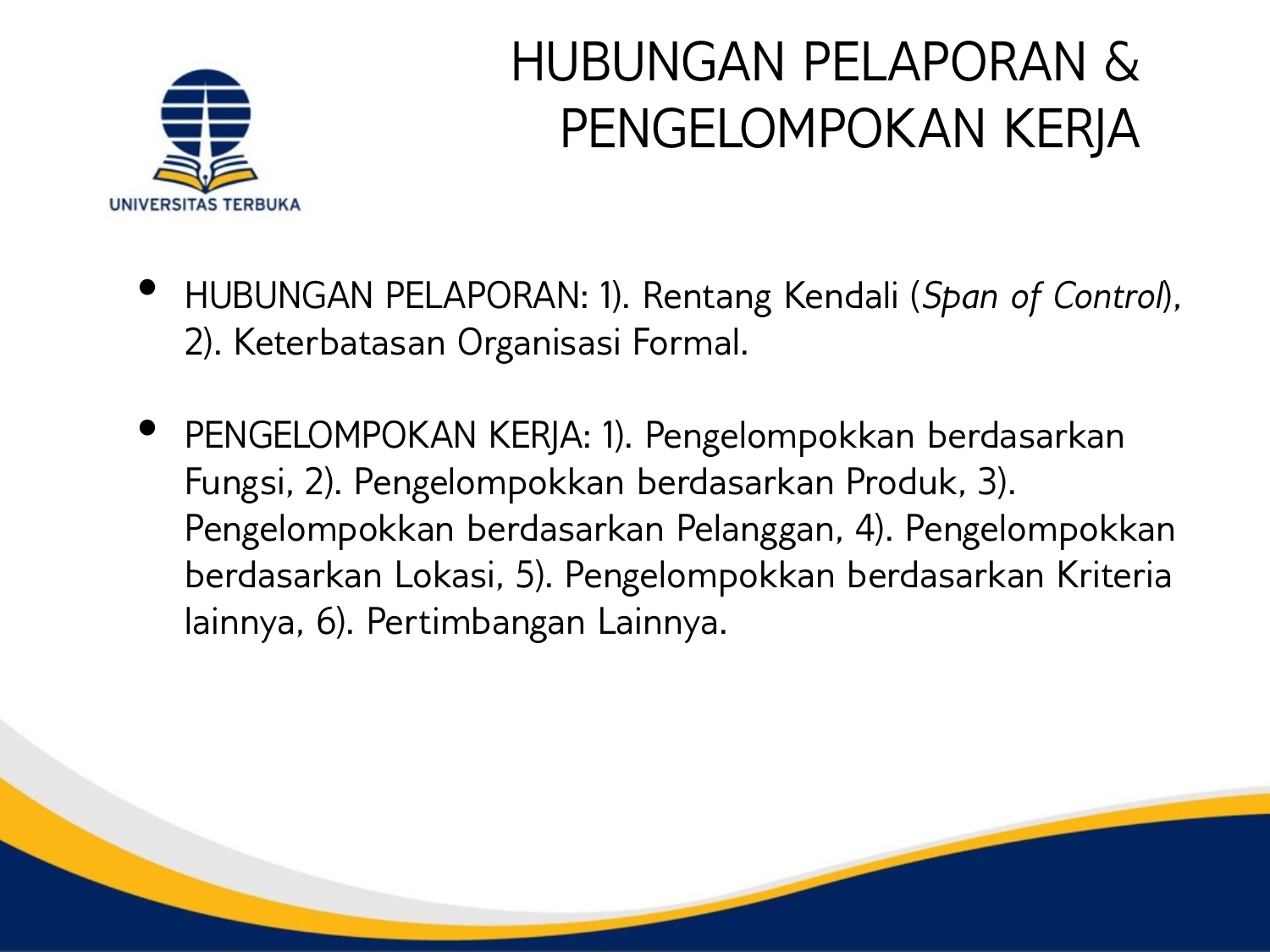

# HUBUNGAN PELAPORAN & PENGELOMPOKAN KERJA
HUBUNGAN PELAPORAN: 1). Rentang Kendali (Span of Control), 2). Keterbatasan Organisasi Formal.
PENGELOMPOKAN KERJA: 1). Pengelompokkan berdasarkan Fungsi, 2). Pengelompokkan berdasarkan Produk, 3). Pengelompokkan berdasarkan Pelanggan, 4). Pengelompokkan berdasarkan Lokasi, 5). Pengelompokkan berdasarkan Kriteria lainnya, 6). Pertimbangan Lainnya.